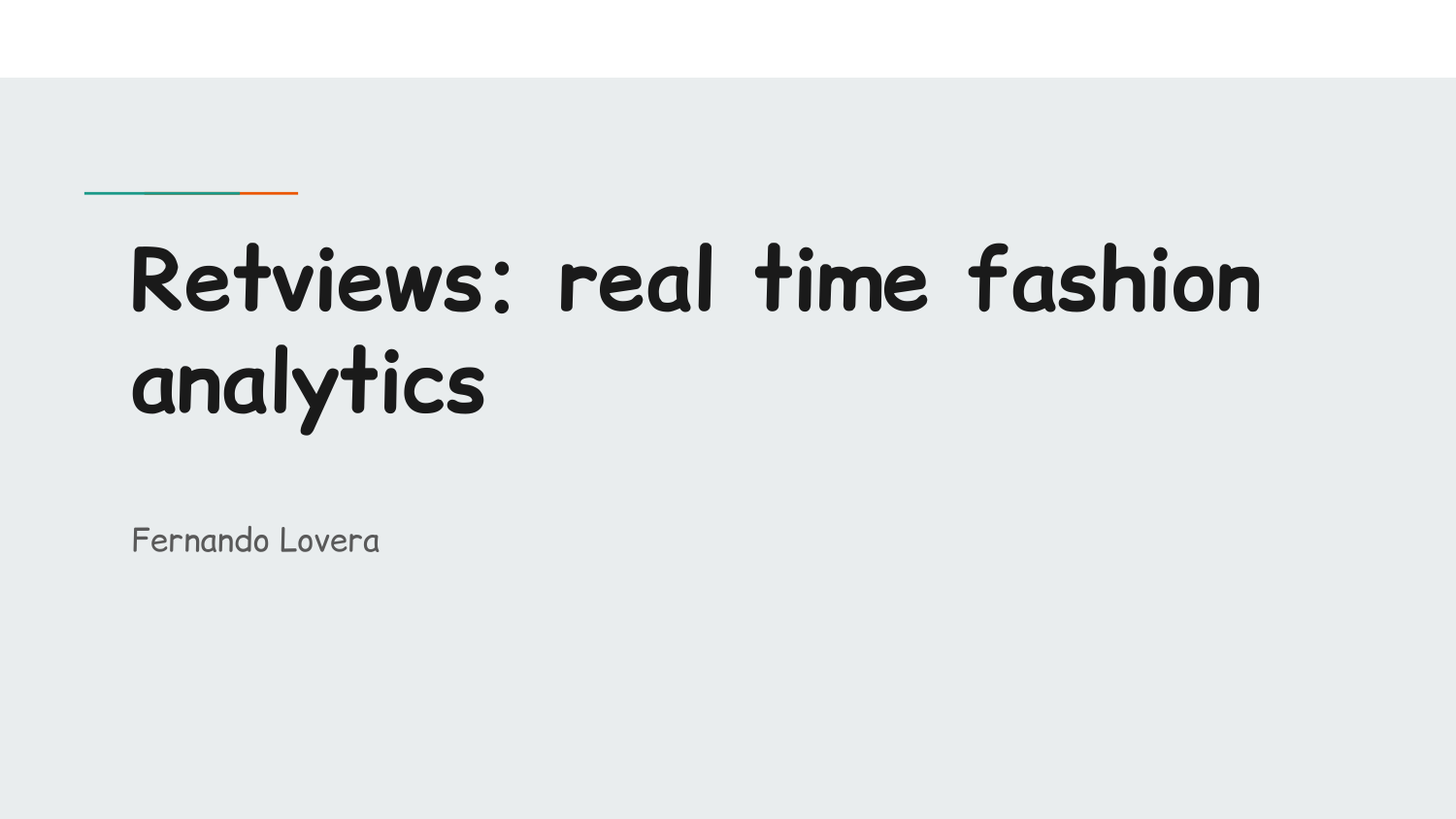

# Retviews: real time fashion analytics
Fernando Lovera